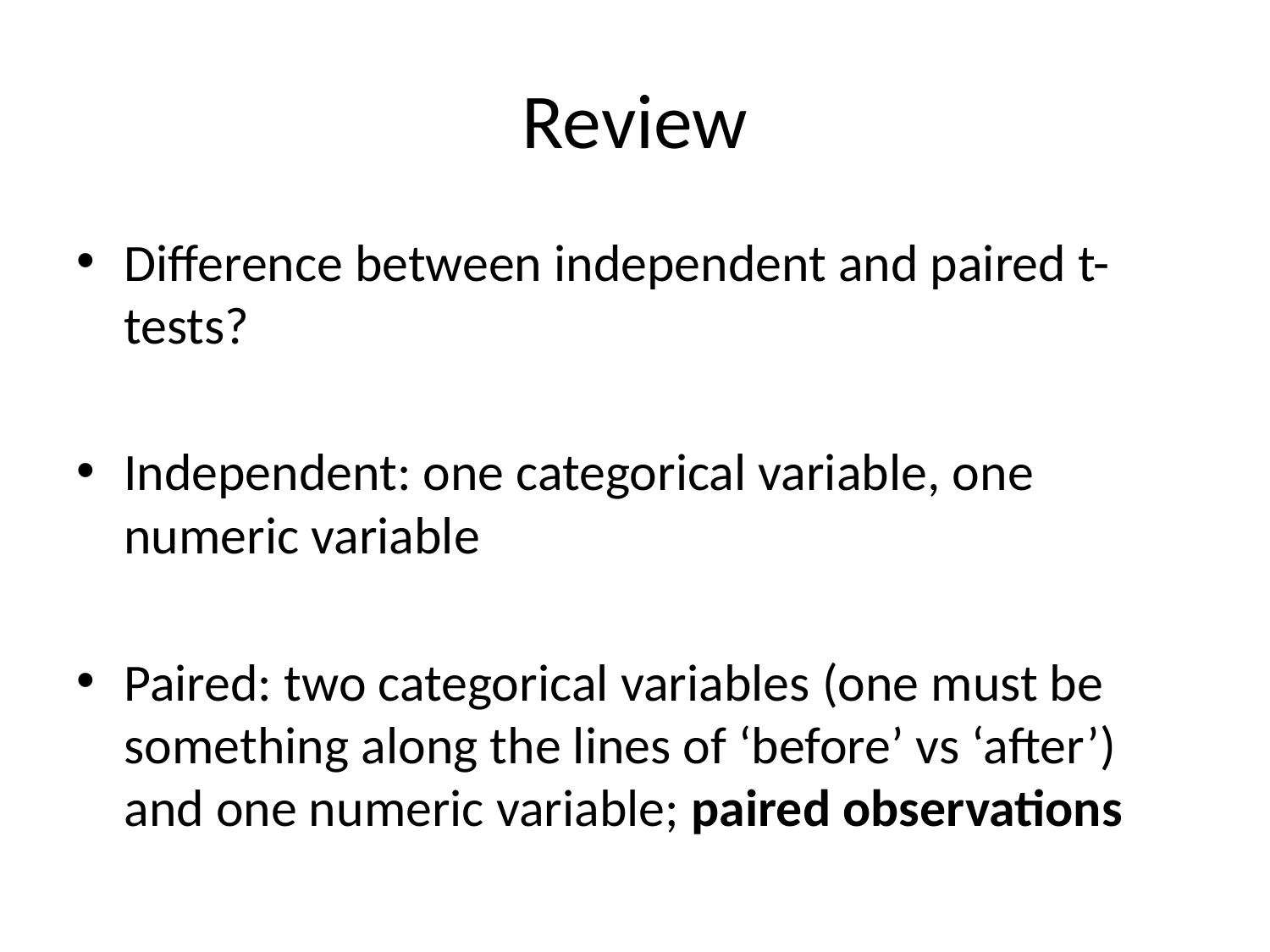

# Review
Difference between independent and paired t-tests?

Independent: one categorical variable, one numeric variable

Paired: two categorical variables (one must be something along the lines of ‘before’ vs ‘after’) and one numeric variable; paired observations